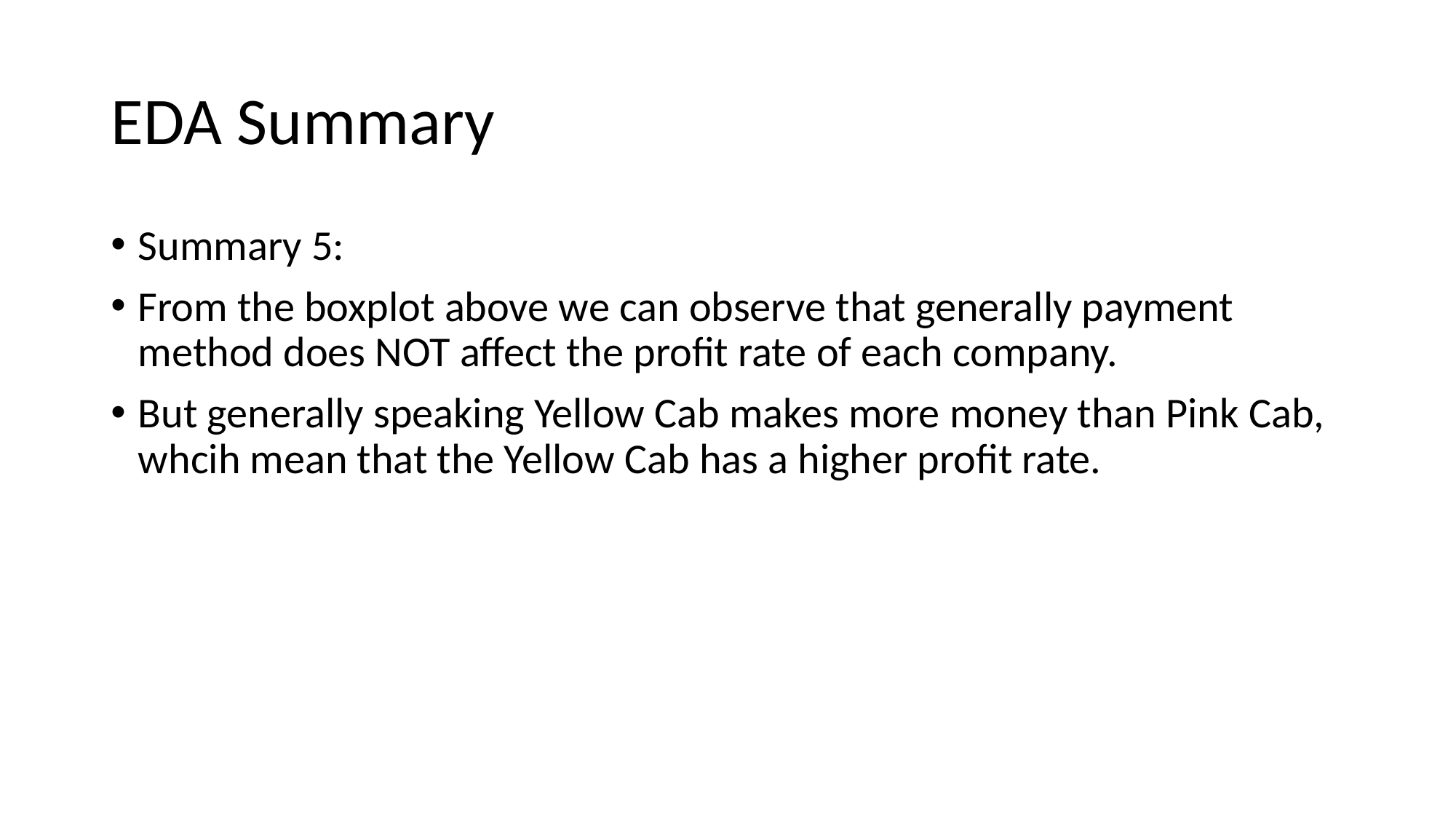

# EDA Summary
Summary 5:
From the boxplot above we can observe that generally payment method does NOT affect the profit rate of each company.
But generally speaking Yellow Cab makes more money than Pink Cab, whcih mean that the Yellow Cab has a higher profit rate.